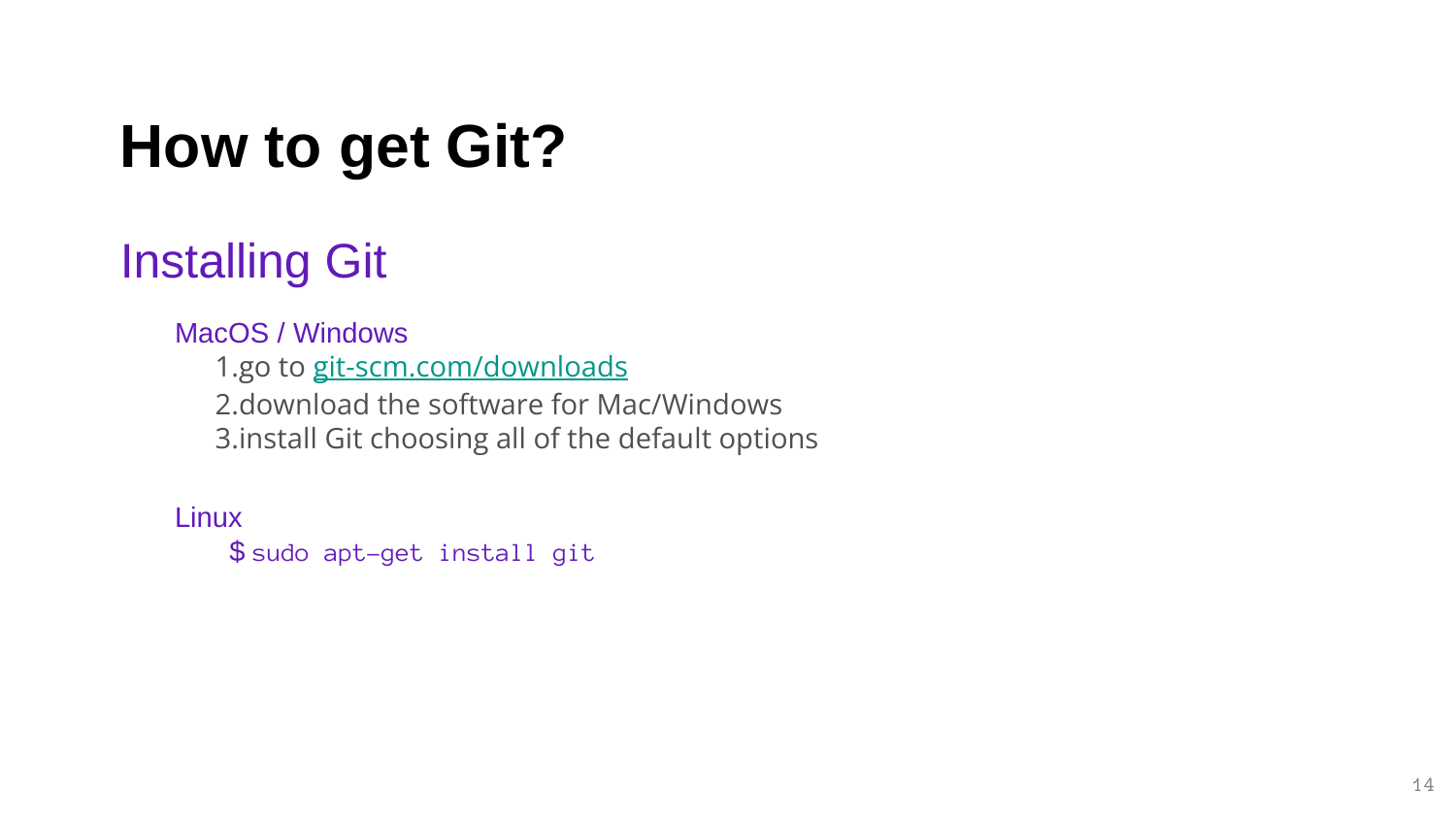

# How to get Git?
Installing Git
MacOS / Windows
go to git-scm.com/downloads
download the software for Mac/Windows
install Git choosing all of the default options

Linux
$ sudo apt-get install git
14